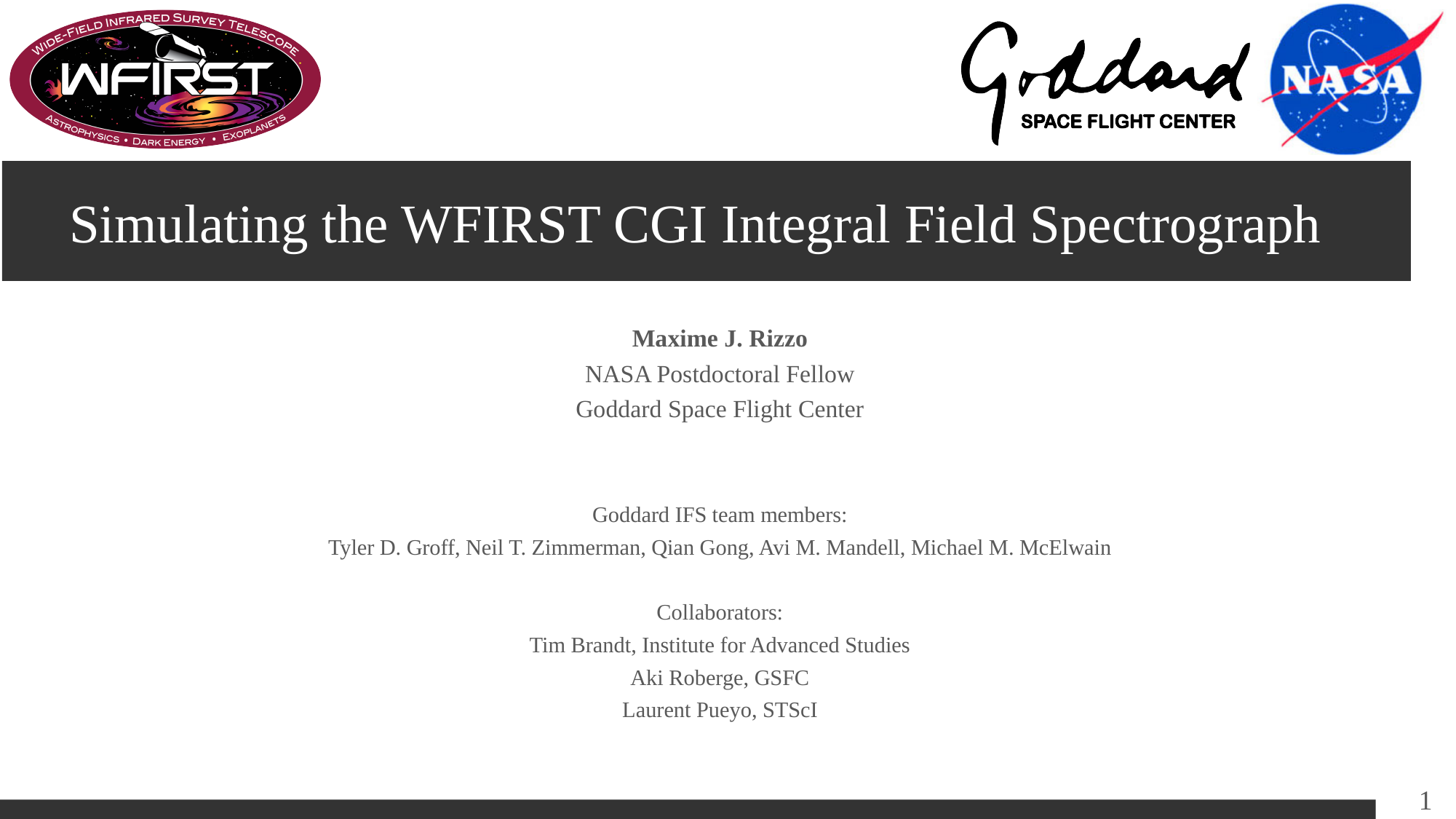

# Simulating the WFIRST CGI Integral Field Spectrograph

Maxime J. Rizzo
NASA Postdoctoral Fellow
Goddard Space Flight Center

Goddard IFS team members:
Tyler D. Groff, Neil T. Zimmerman, Qian Gong, Avi M. Mandell, Michael M. McElwain

Collaborators:
Tim Brandt, Institute for Advanced Studies
Aki Roberge, GSFC
Laurent Pueyo, STScI